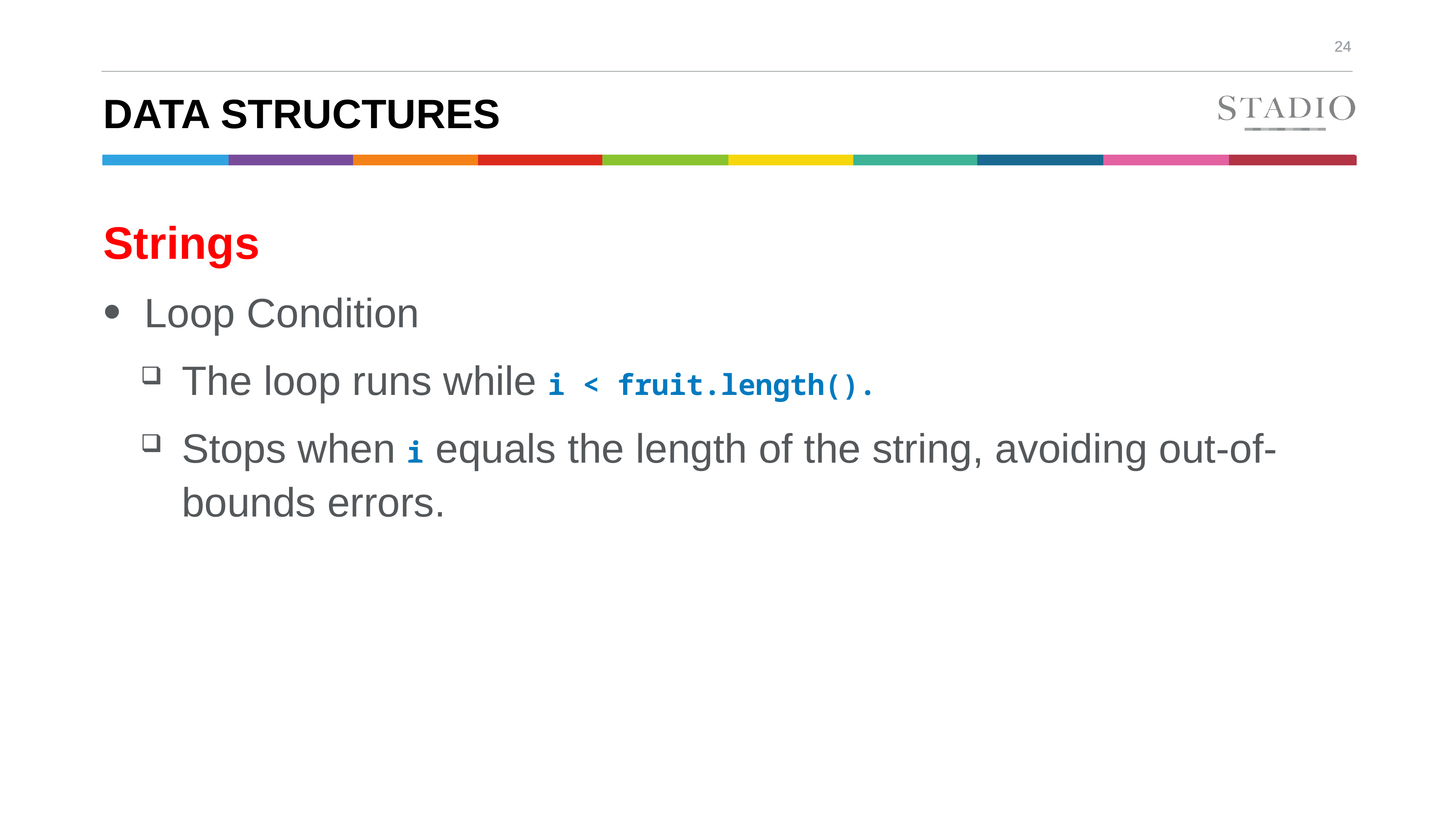

# Data Structures

Strings
Loop Condition
The loop runs while i < fruit.length().
Stops when i equals the length of the string, avoiding out-of-bounds errors.